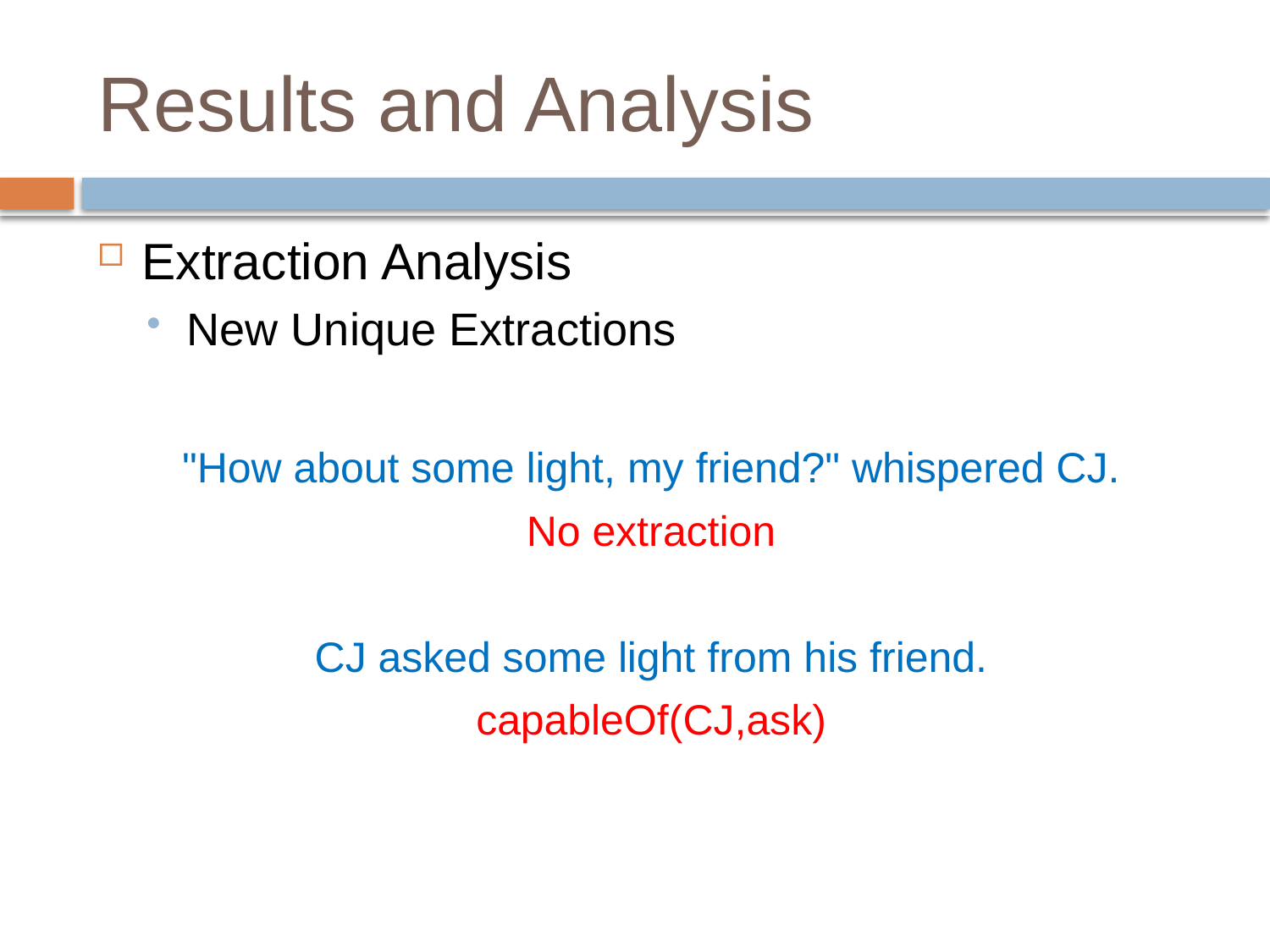

# Results and Analysis
Extraction Analysis
New Unique Extractions

"How about some light, my friend?" whispered CJ.
No extraction

CJ asked some light from his friend.
capableOf(CJ,ask)